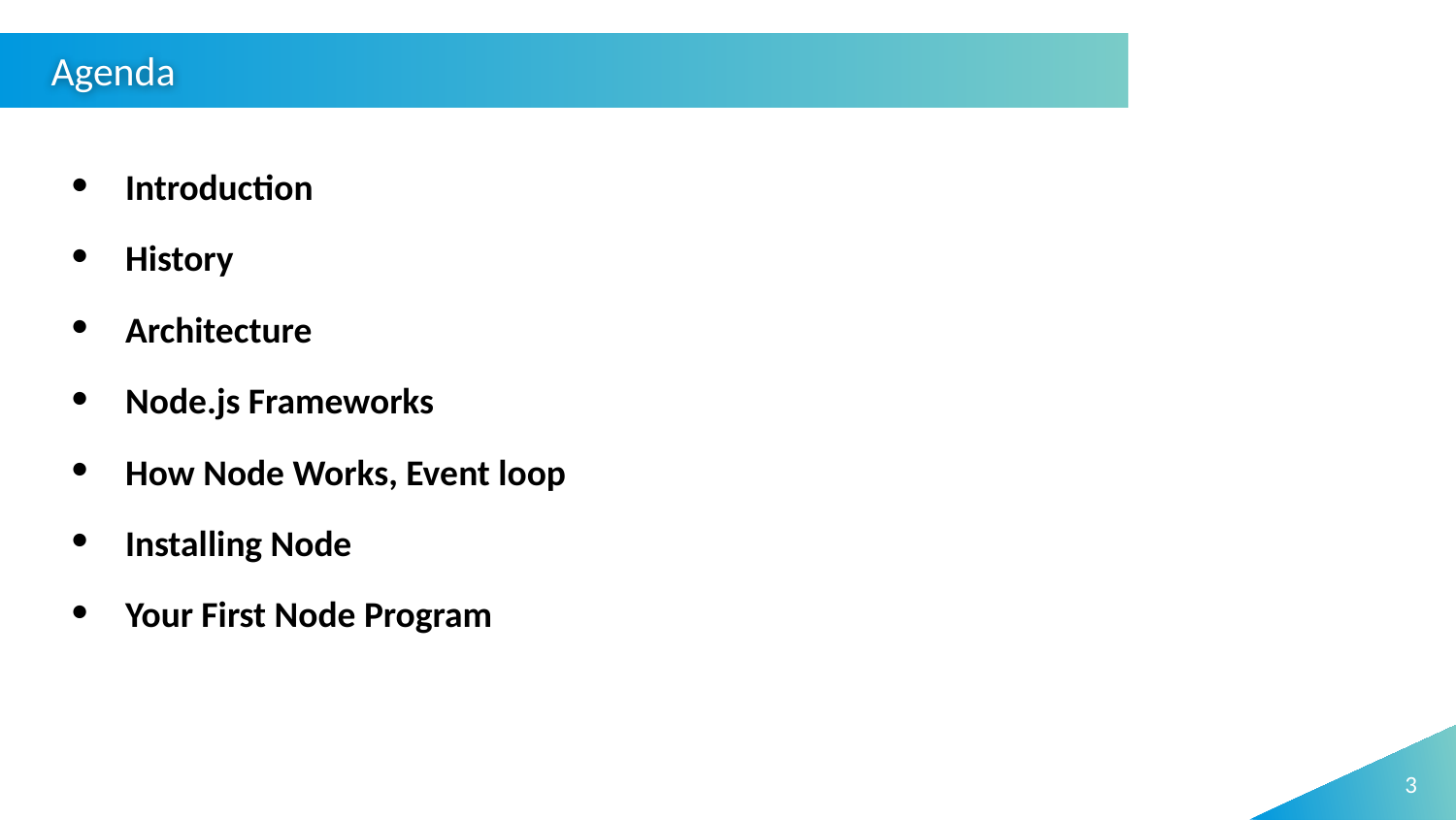

Agenda
Introduction
History
Architecture
Node.js Frameworks
How Node Works, Event loop
Installing Node
Your First Node Program

3